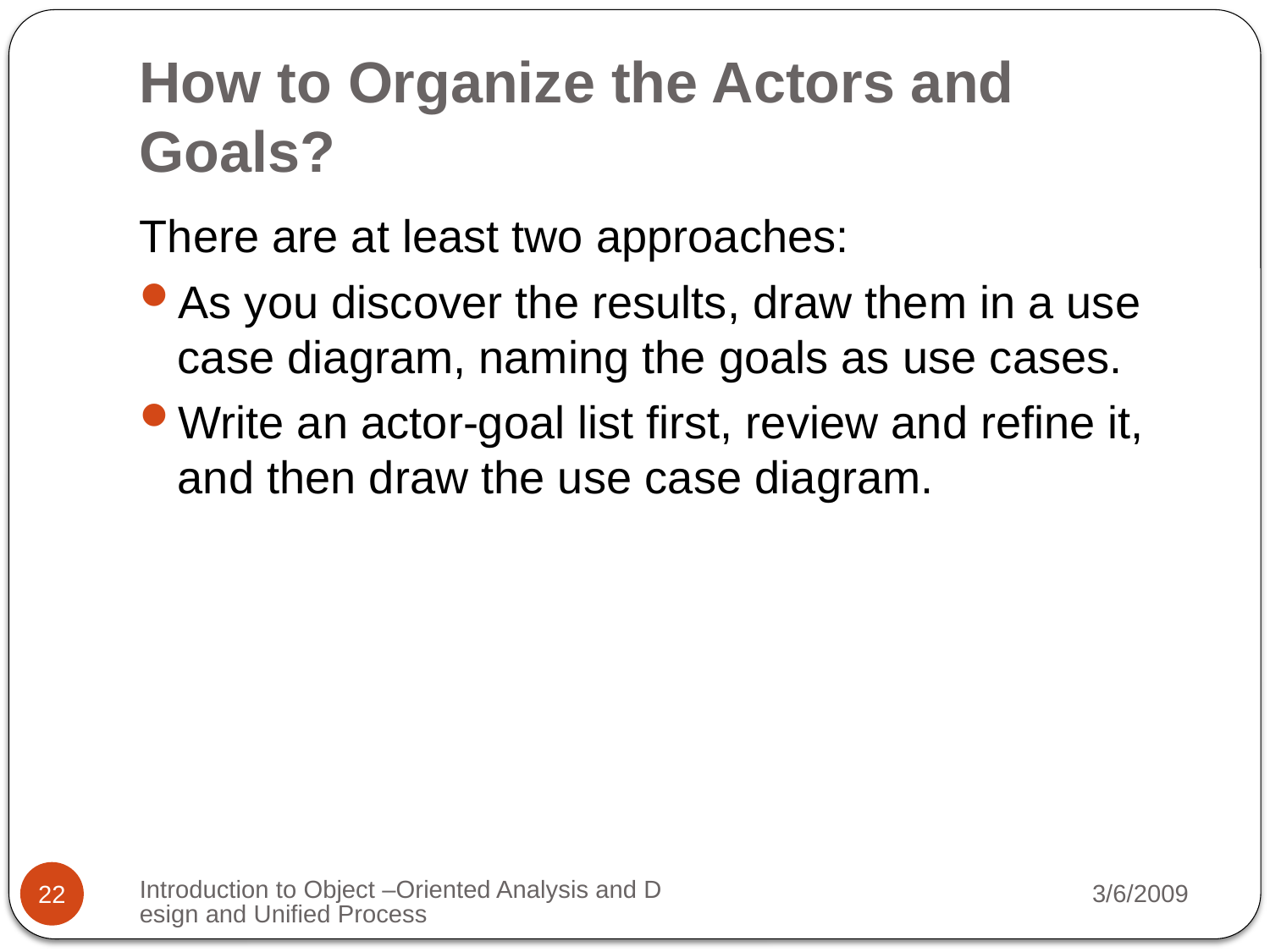

# How to Organize the Actors and Goals?
There are at least two approaches:
As you discover the results, draw them in a use case diagram, naming the goals as use cases.
Write an actor-goal list first, review and refine it, and then draw the use case diagram.

Introduction to Object –Oriented Analysis and Design and Unified Process
3/6/2009
22